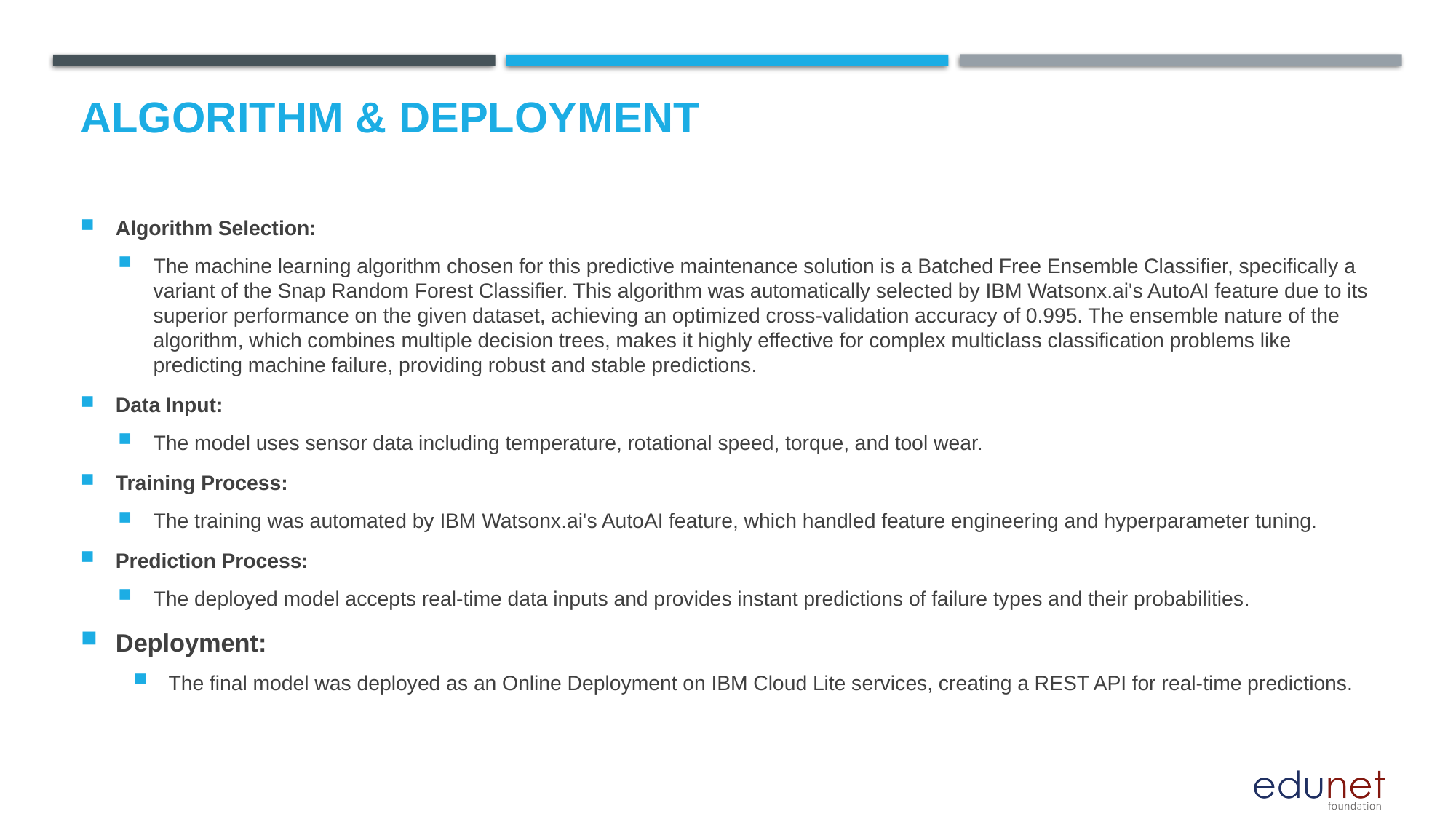

# Algorithm & Deployment

Algorithm Selection:
The machine learning algorithm chosen for this predictive maintenance solution is a Batched Free Ensemble Classifier, specifically a variant of the Snap Random Forest Classifier. This algorithm was automatically selected by IBM Watsonx.ai's AutoAI feature due to its superior performance on the given dataset, achieving an optimized cross-validation accuracy of 0.995. The ensemble nature of the algorithm, which combines multiple decision trees, makes it highly effective for complex multiclass classification problems like predicting machine failure, providing robust and stable predictions.
Data Input:
The model uses sensor data including temperature, rotational speed, torque, and tool wear.
Training Process:
The training was automated by IBM Watsonx.ai's AutoAI feature, which handled feature engineering and hyperparameter tuning.
Prediction Process:
The deployed model accepts real-time data inputs and provides instant predictions of failure types and their probabilities.
Deployment:
The final model was deployed as an Online Deployment on IBM Cloud Lite services, creating a REST API for real-time predictions.